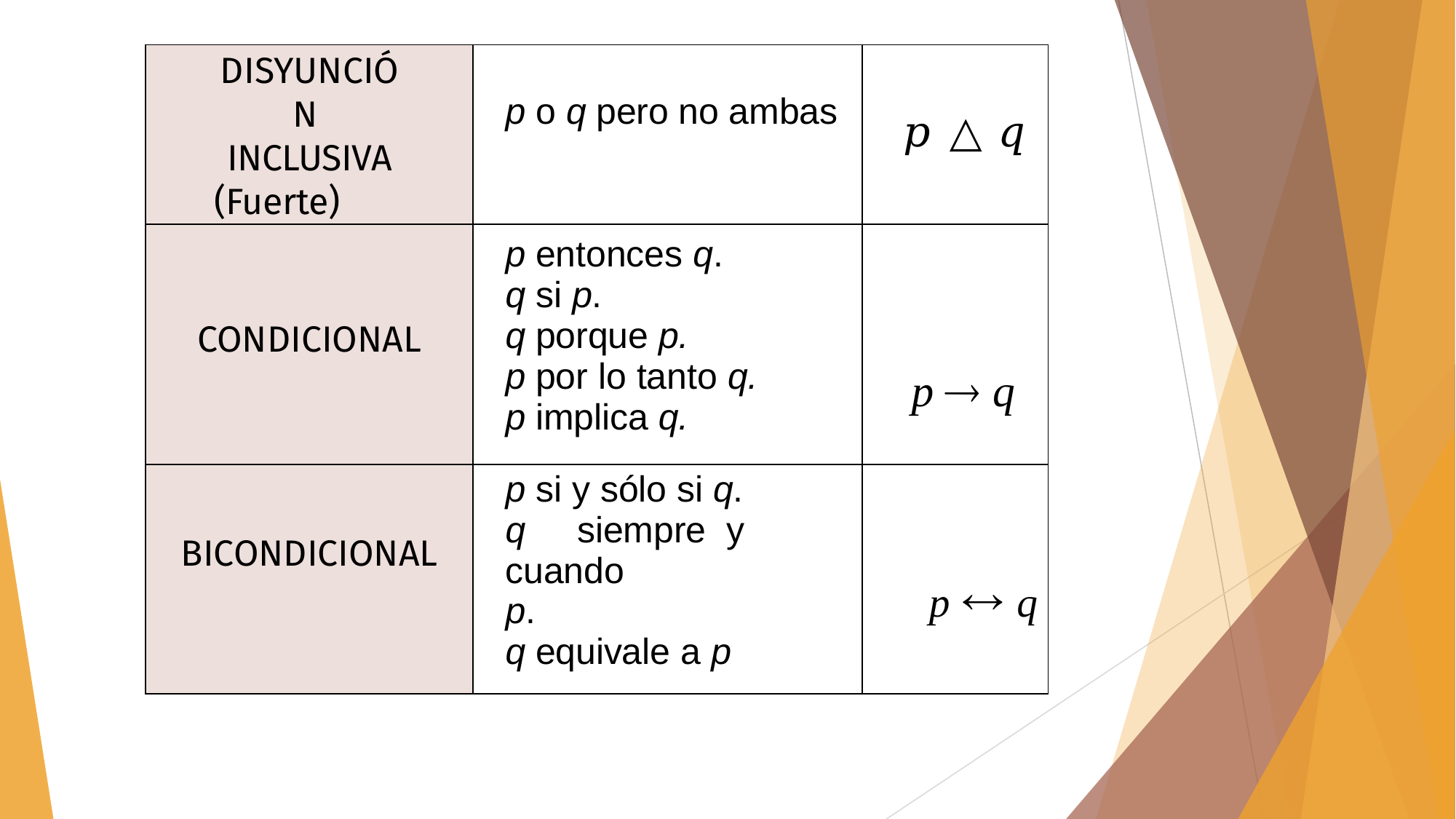

| DISYUNCIÓN INCLUSIVA (Fuerte) | p o q pero no ambas | 𝑝 △ 𝑞 |
| --- | --- | --- |
| CONDICIONAL | p entonces q. q si p. q porque p. p por lo tanto q. p implica q. | p → q |
| BICONDICIONAL | p si y sólo si q. q siempre y cuando p. q equivale a p | p ↔ q |